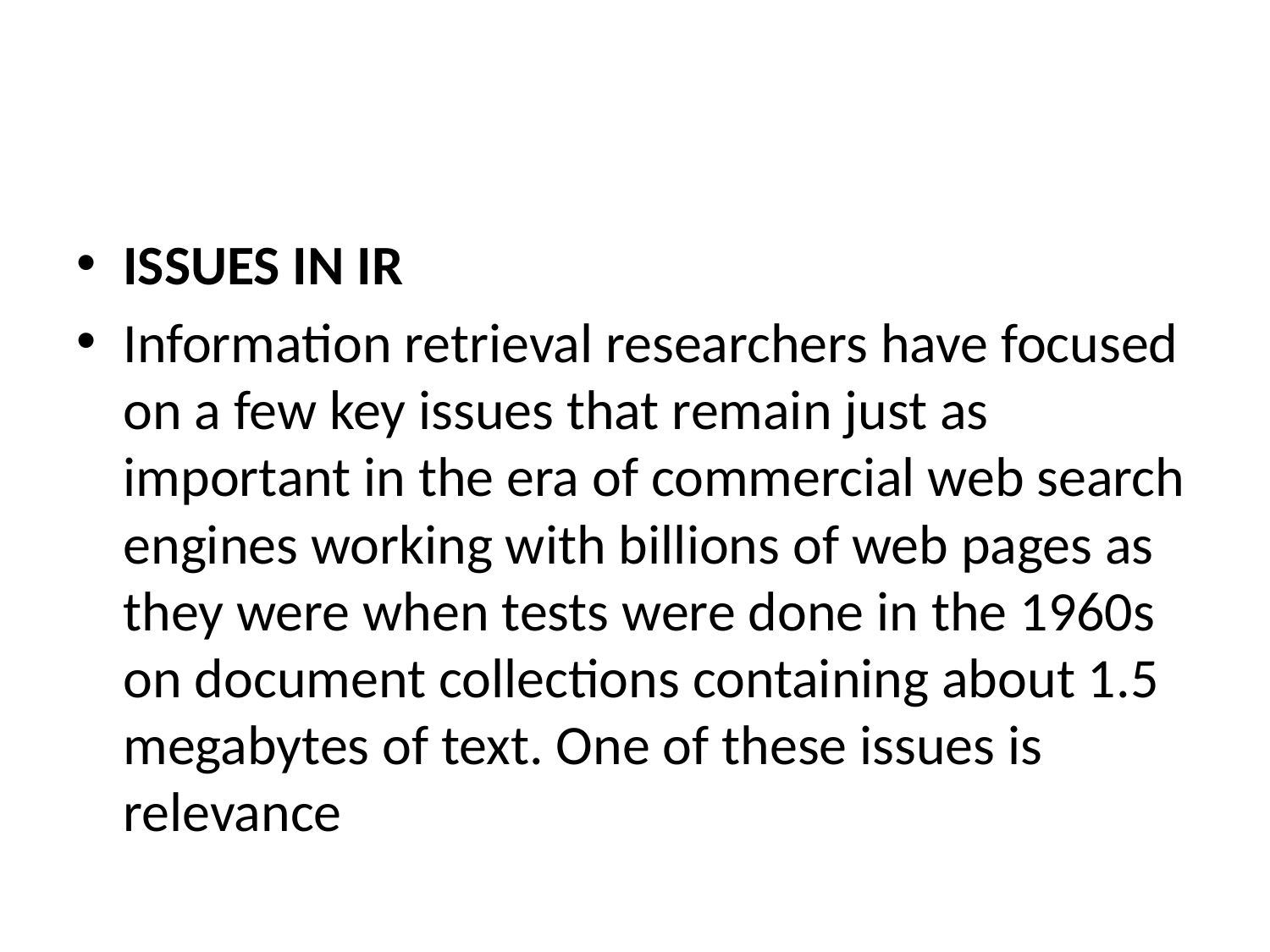

#
ISSUES IN IR
Information retrieval researchers have focused on a few key issues that remain just as important in the era of commercial web search engines working with billions of web pages as they were when tests were done in the 1960s on document collections containing about 1.5 megabytes of text. One of these issues is relevance